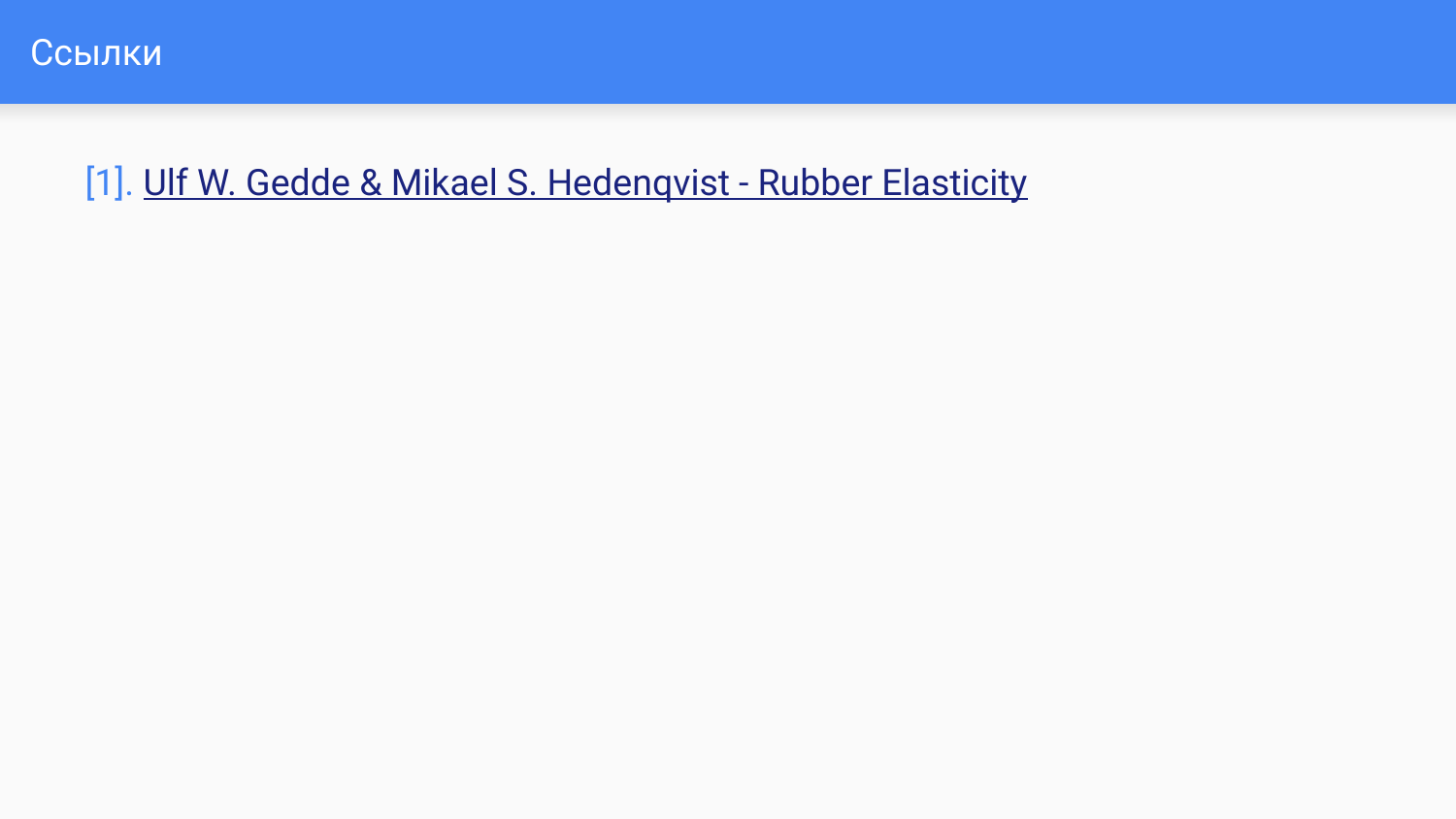

# Ссылки
[1]. Ulf W. Gedde & Mikael S. Hedenqvist - Rubber Elasticity